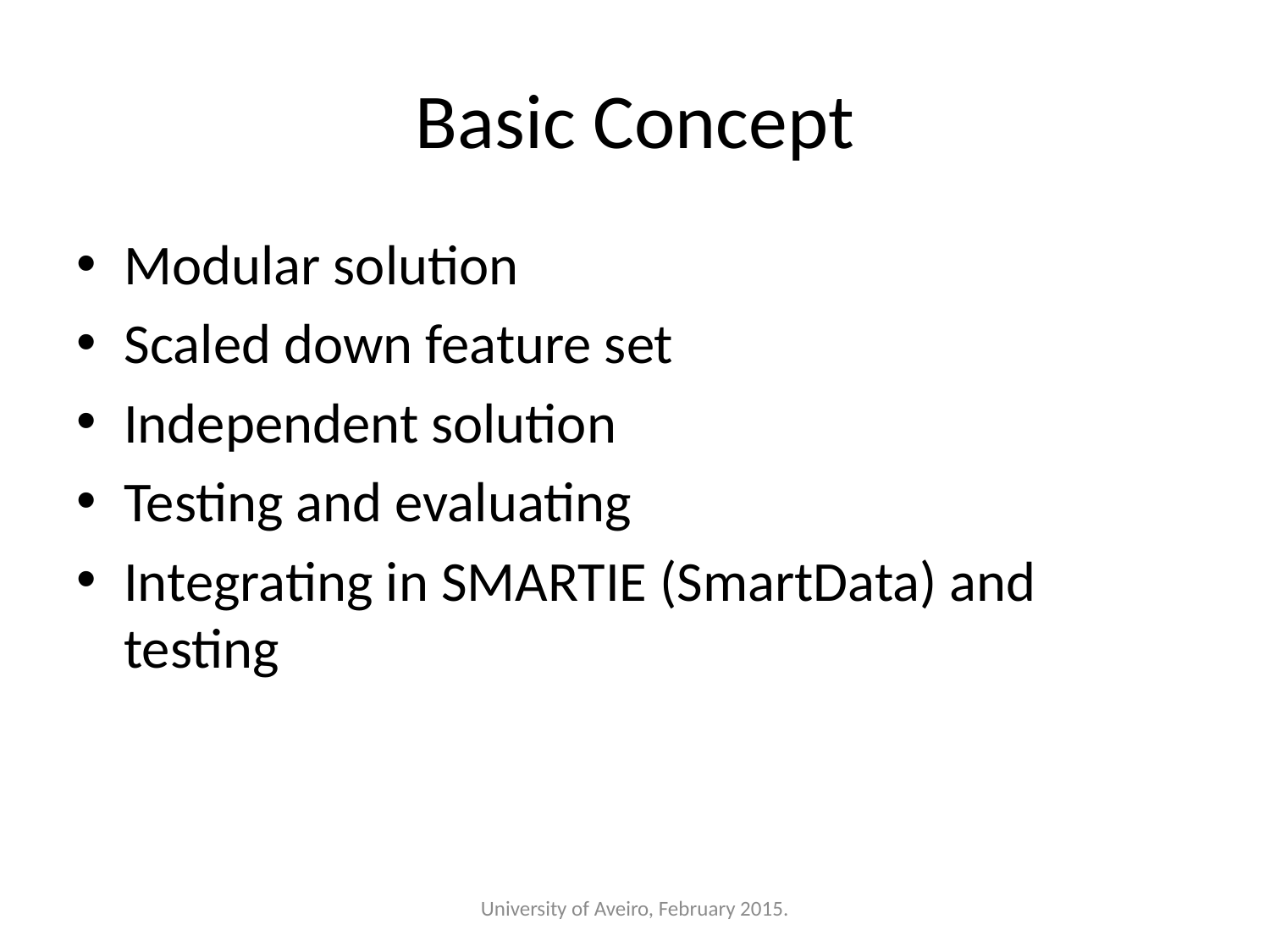

# Basic Concept
Modular solution
Scaled down feature set
Independent solution
Testing and evaluating
Integrating in SMARTIE (SmartData) and testing

University of Aveiro, February 2015.